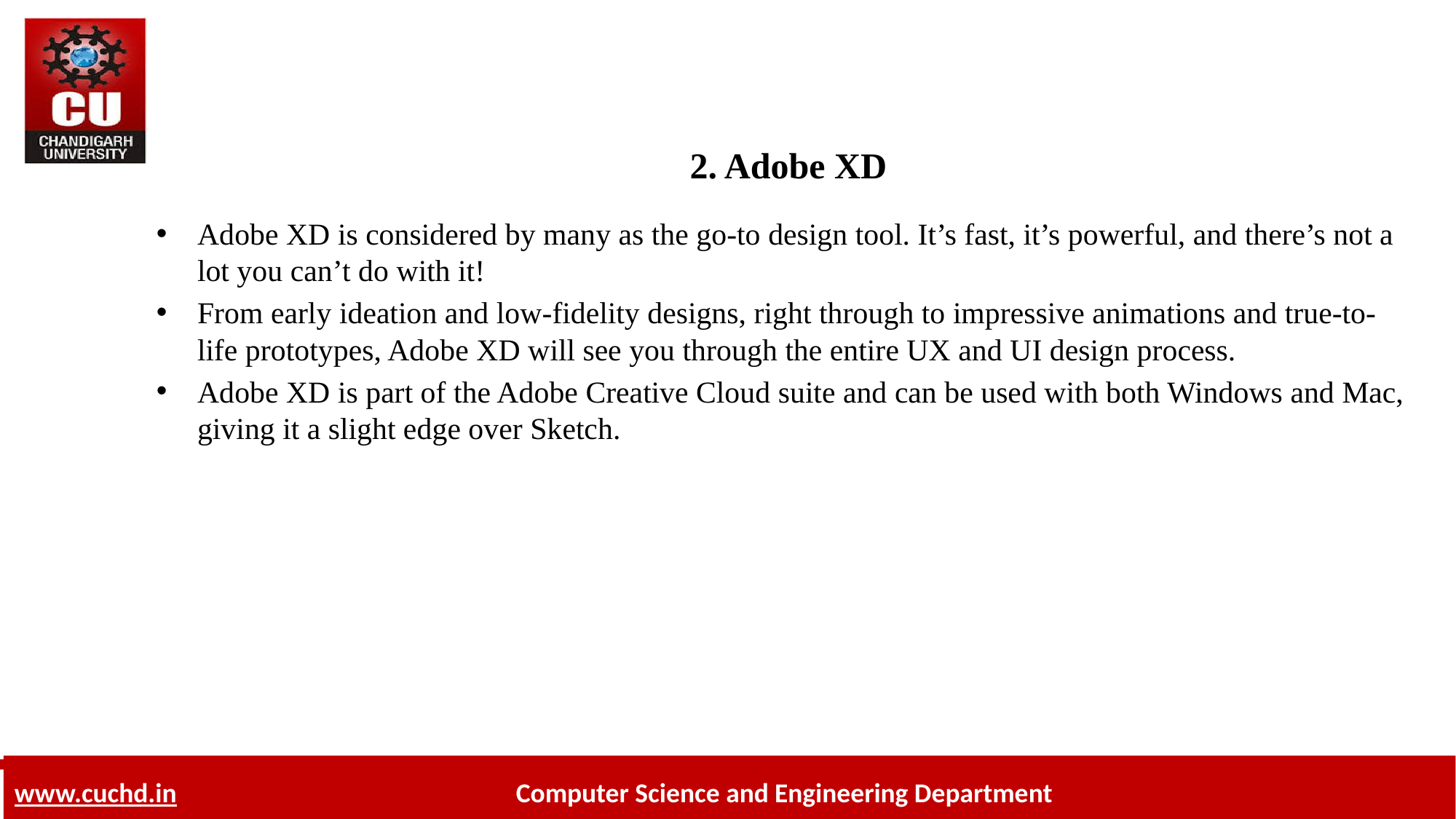

# 2. Adobe XD
Adobe XD is considered by many as the go-to design tool. It’s fast, it’s powerful, and there’s not a lot you can’t do with it!
From early ideation and low-fidelity designs, right through to impressive animations and true-to-life prototypes, Adobe XD will see you through the entire UX and UI design process.
Adobe XD is part of the Adobe Creative Cloud suite and can be used with both Windows and Mac, giving it a slight edge over Sketch.